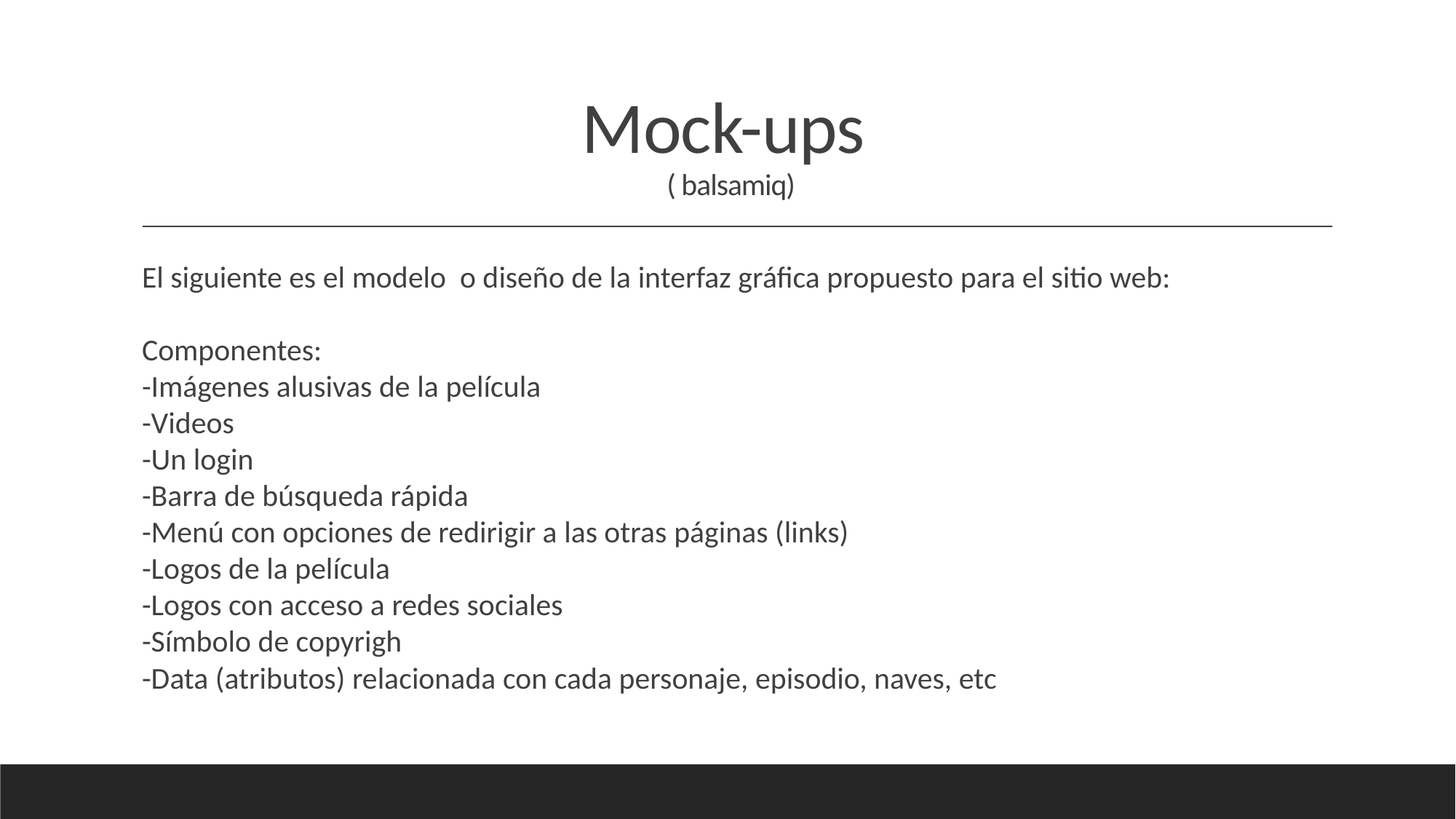

# Mock-ups  ( balsamiq)
El siguiente es el modelo  o diseño de la interfaz gráfica propuesto para el sitio web:
Componentes:
-Imágenes alusivas de la película
-Videos
-Un login
-Barra de búsqueda rápida
-Menú con opciones de redirigir a las otras páginas (links)
-Logos de la película
-Logos con acceso a redes sociales
-Símbolo de copyrigh
-Data (atributos) relacionada con cada personaje, episodio, naves, etc